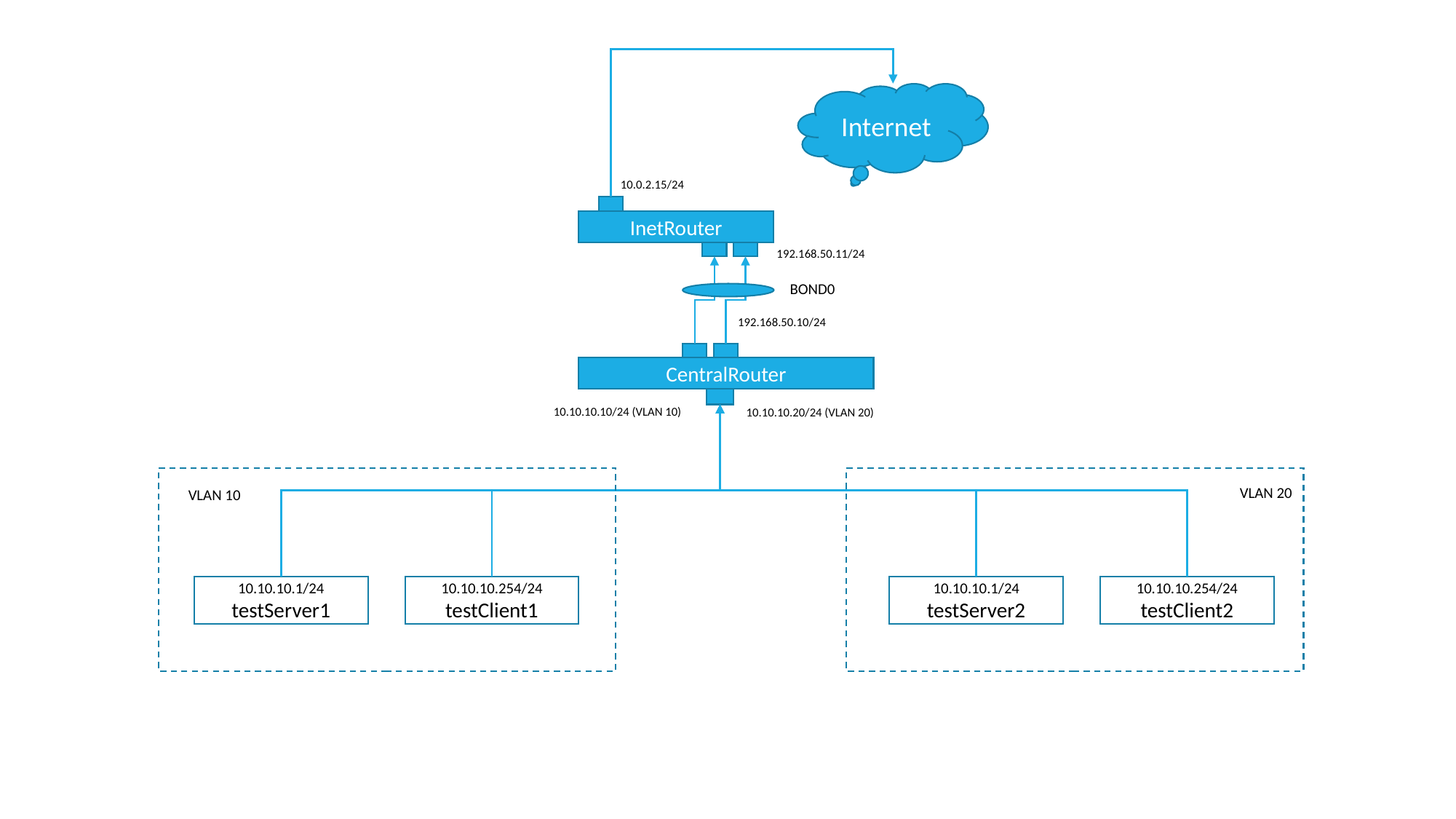

Internet
10.0.2.15/24

InetRouter
192.168.50.11/24

BOND0

192.168.50.10/24

CentralRouter

10.10.10.10/24 (VLAN 10)
10.10.10.20/24 (VLAN 20)

VLAN 20
VLAN 10
10.10.10.1/24
testServer1
10.10.10.254/24
testClient1
10.10.10.1/24
testServer2
10.10.10.254/24
testClient2